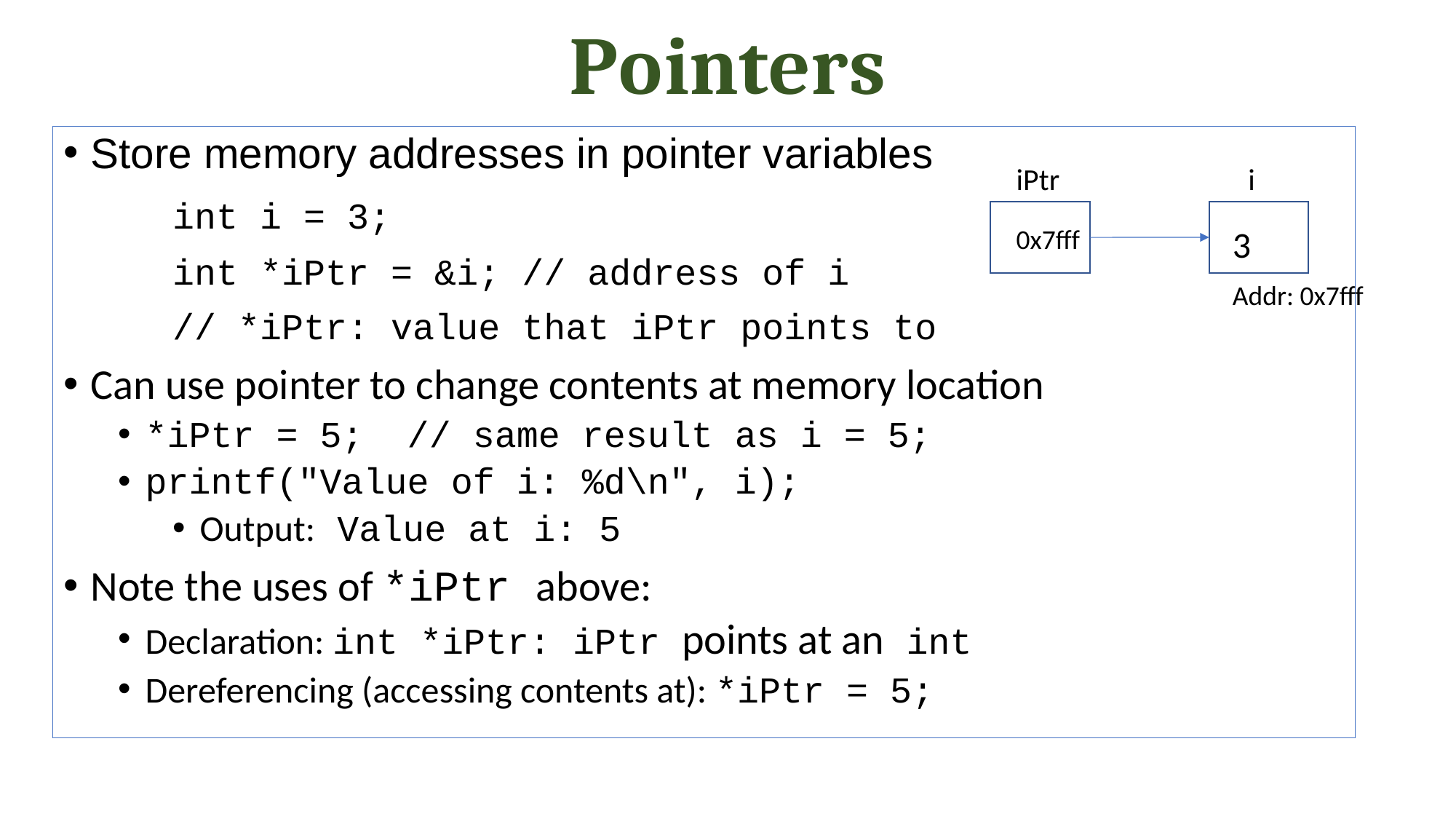

# Pointers
Store memory addresses in pointer variables
	int i = 3;
	int *iPtr = &i; // address of i
	// *iPtr: value that iPtr points to
Can use pointer to change contents at memory location
*iPtr = 5;  // same result as i = 5;
printf("Value of i: %d\n", i);
Output: Value at i: 5
Note the uses of *iPtr above:
Declaration: int *iPtr: iPtr points at an int
Dereferencing (accessing contents at): *iPtr = 5;
iPtr
i

0x7fff
3
Addr: 0x7fff